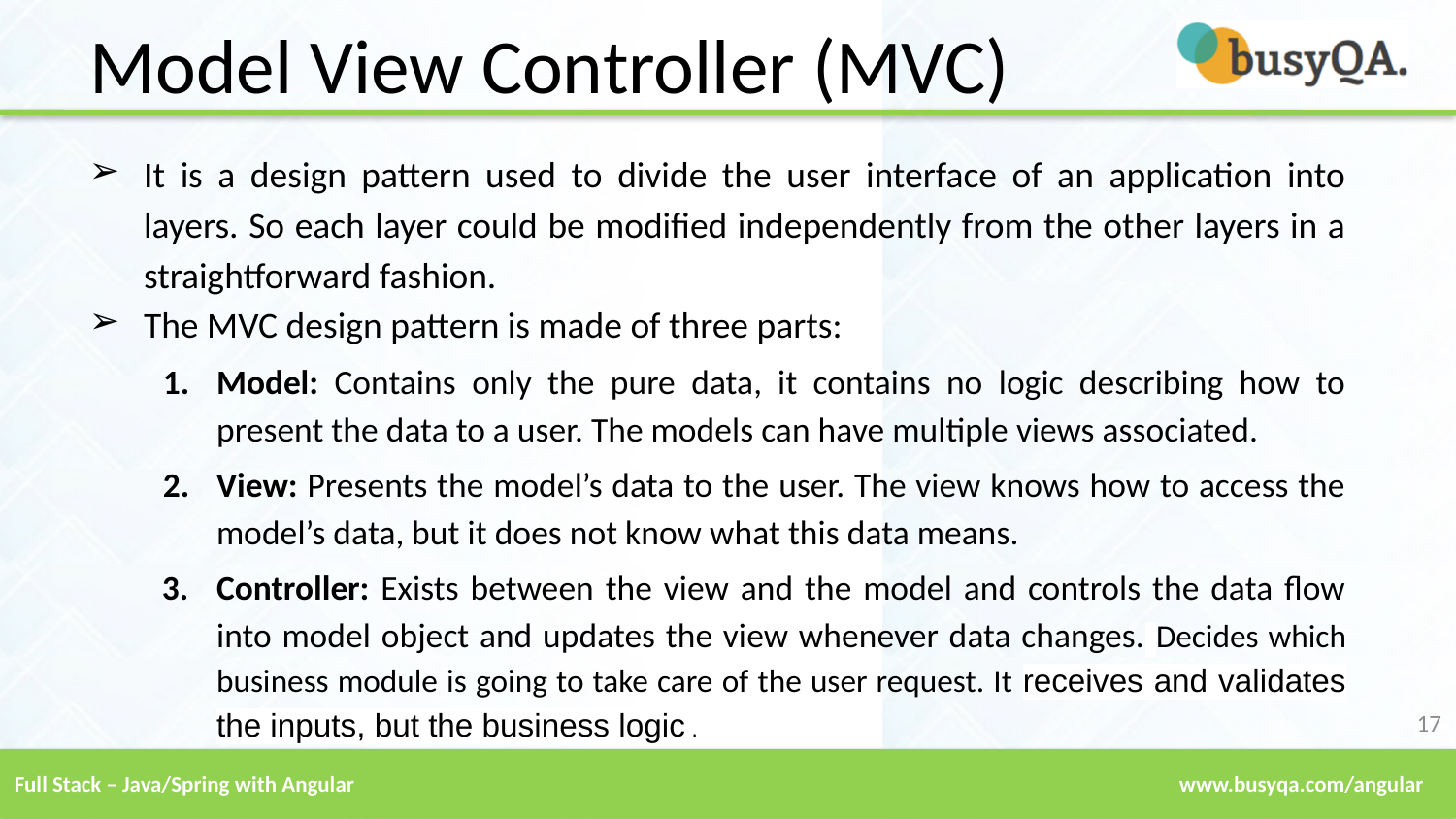

Model View Controller (MVC)
It is a design pattern used to divide the user interface of an application into layers. So each layer could be modified independently from the other layers in a straightforward fashion.
The MVC design pattern is made of three parts:
Model: Contains only the pure data, it contains no logic describing how to present the data to a user. The models can have multiple views associated.
View: Presents the model’s data to the user. The view knows how to access the model’s data, but it does not know what this data means.
Controller: Exists between the view and the model and controls the data flow into model object and updates the view whenever data changes. Decides which business module is going to take care of the user request. It receives and validates the inputs, but the business logic .